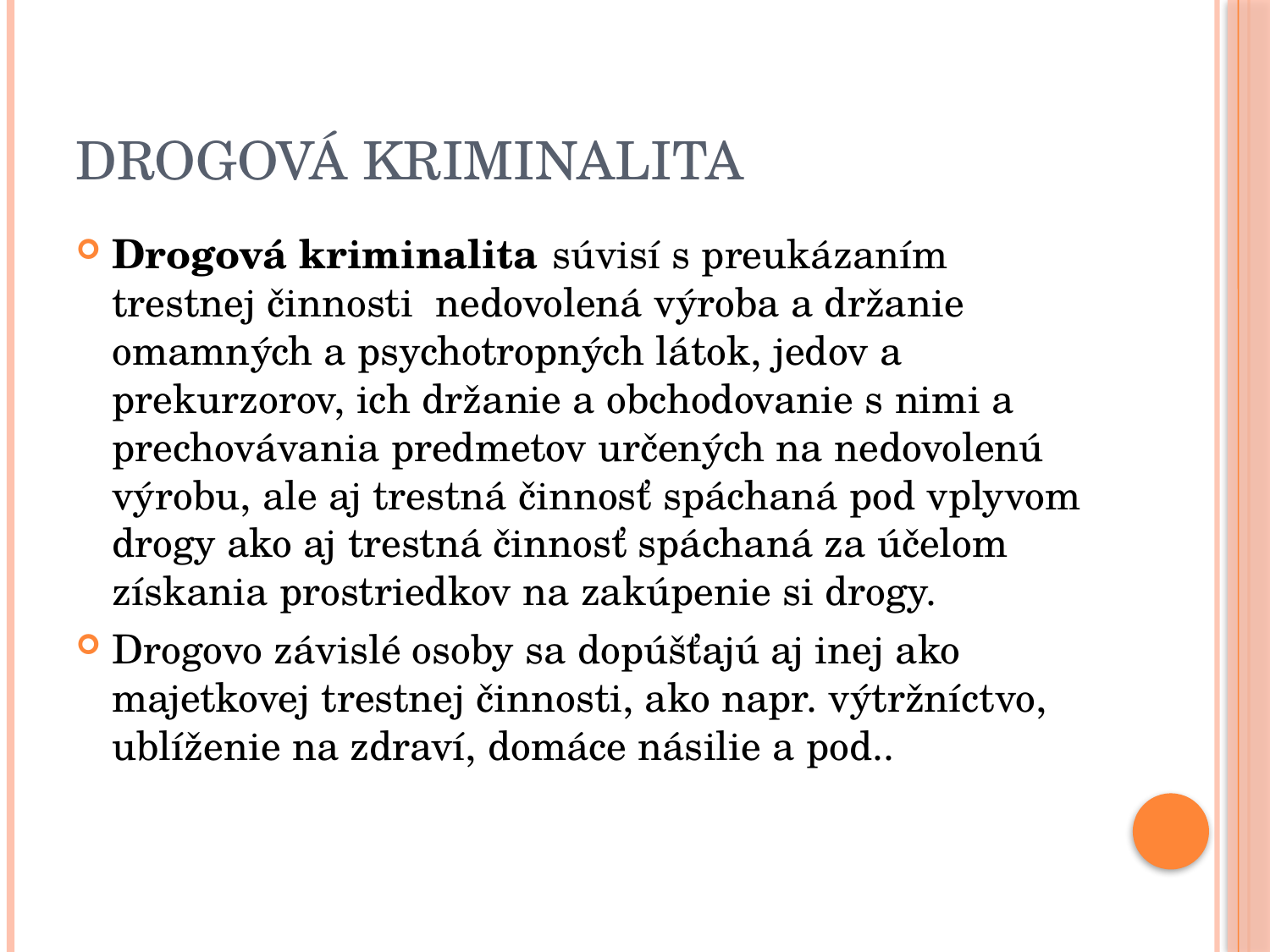

# Drogová kriminalita
Drogová kriminalita súvisí s preukázaním trestnej činnosti  nedovolená výroba a držanie omamných a psychotropných látok, jedov a prekurzorov, ich držanie a obchodovanie s nimi a prechovávania predmetov určených na nedovolenú výrobu, ale aj trestná činnosť spáchaná pod vplyvom drogy ako aj trestná činnosť spáchaná za účelom získania prostriedkov na zakúpenie si drogy.
Drogovo závislé osoby sa dopúšťajú aj inej ako majetkovej trestnej činnosti, ako napr. výtržníctvo, ublíženie na zdraví, domáce násilie a pod..